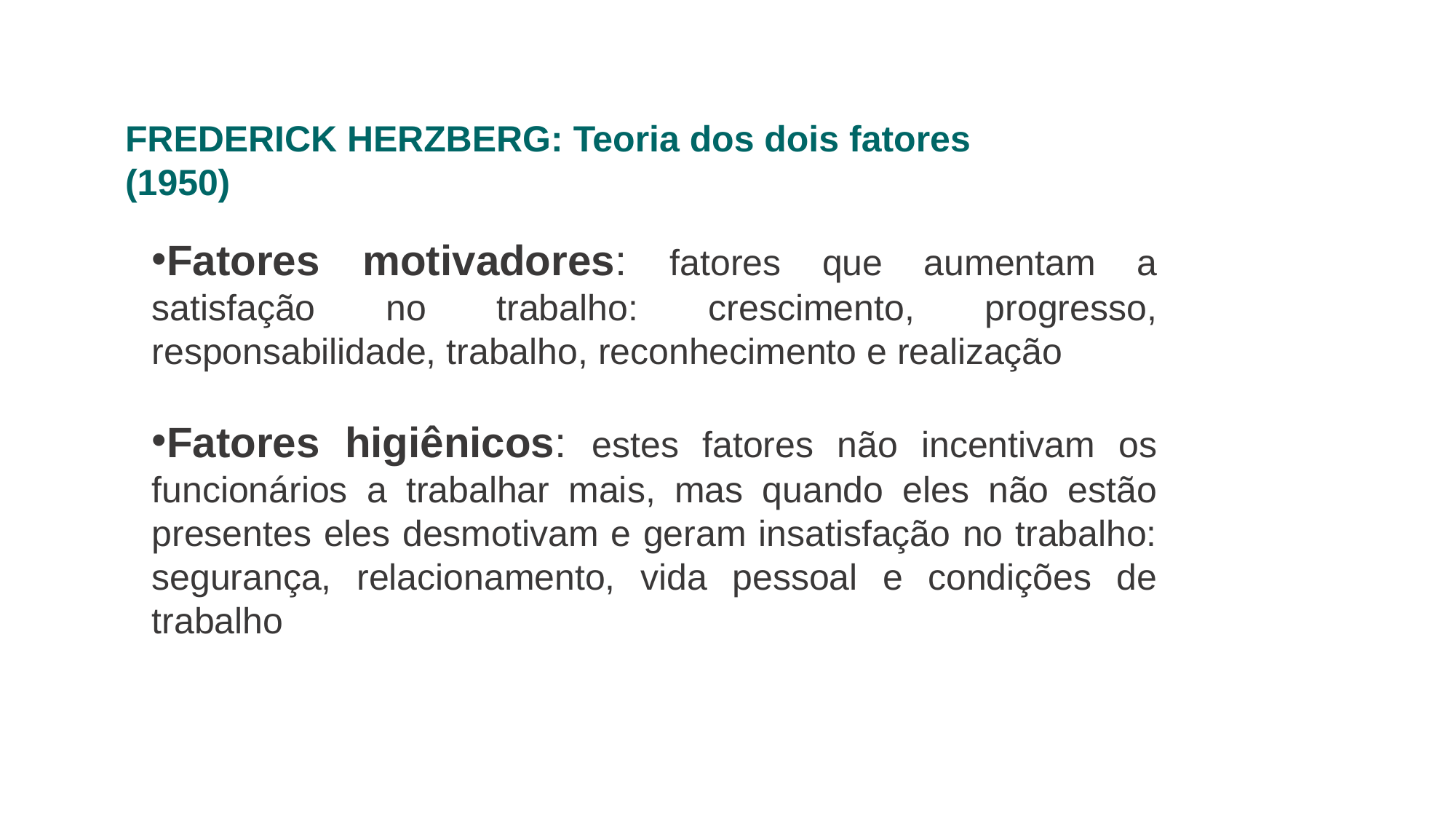

FREDERICK HERZBERG: Teoria dos dois fatores (1950)
Fatores motivadores: fatores que aumentam a satisfação no trabalho: crescimento, progresso, responsabilidade, trabalho, reconhecimento e realização

Fatores higiênicos: estes fatores não incentivam os funcionários a trabalhar mais, mas quando eles não estão presentes eles desmotivam e geram insatisfação no trabalho: segurança, relacionamento, vida pessoal e condições de trabalho